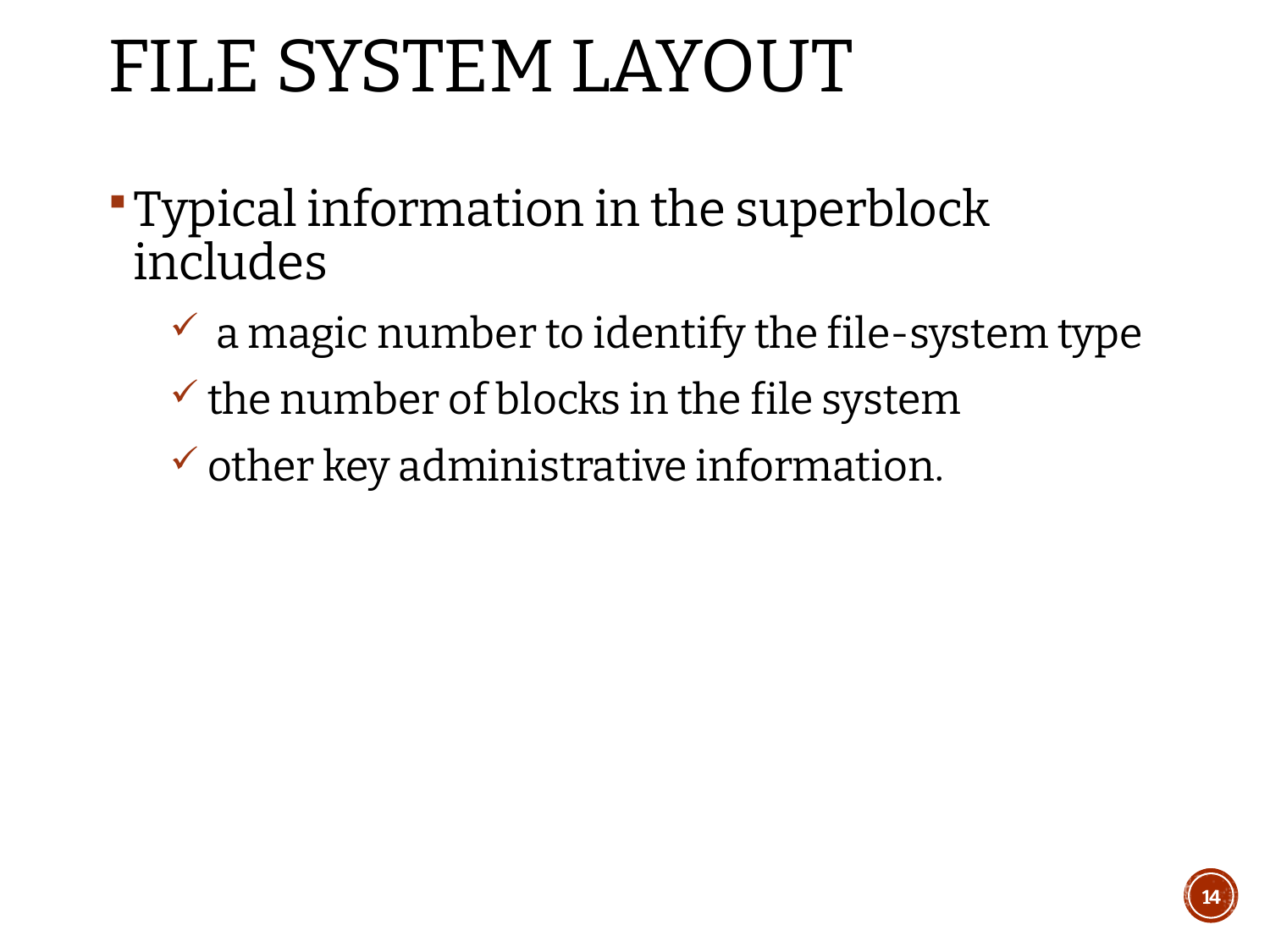

# File System Layout
Typical information in the superblock includes
 a magic number to identify the file-system type
the number of blocks in the file system
other key administrative information.
14